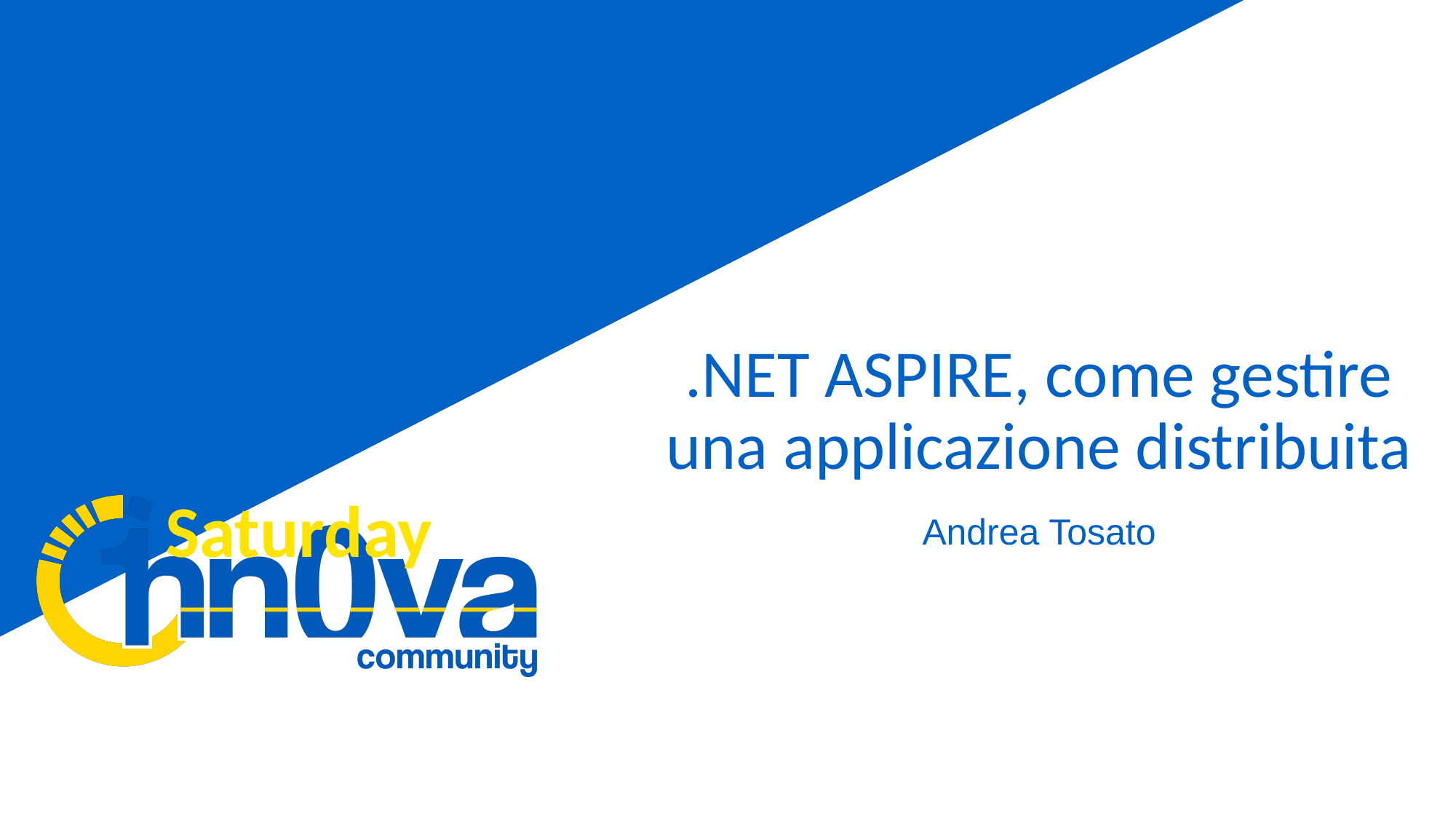

# .NET ASPIRE, come gestire una applicazione distribuita
Andrea Tosato